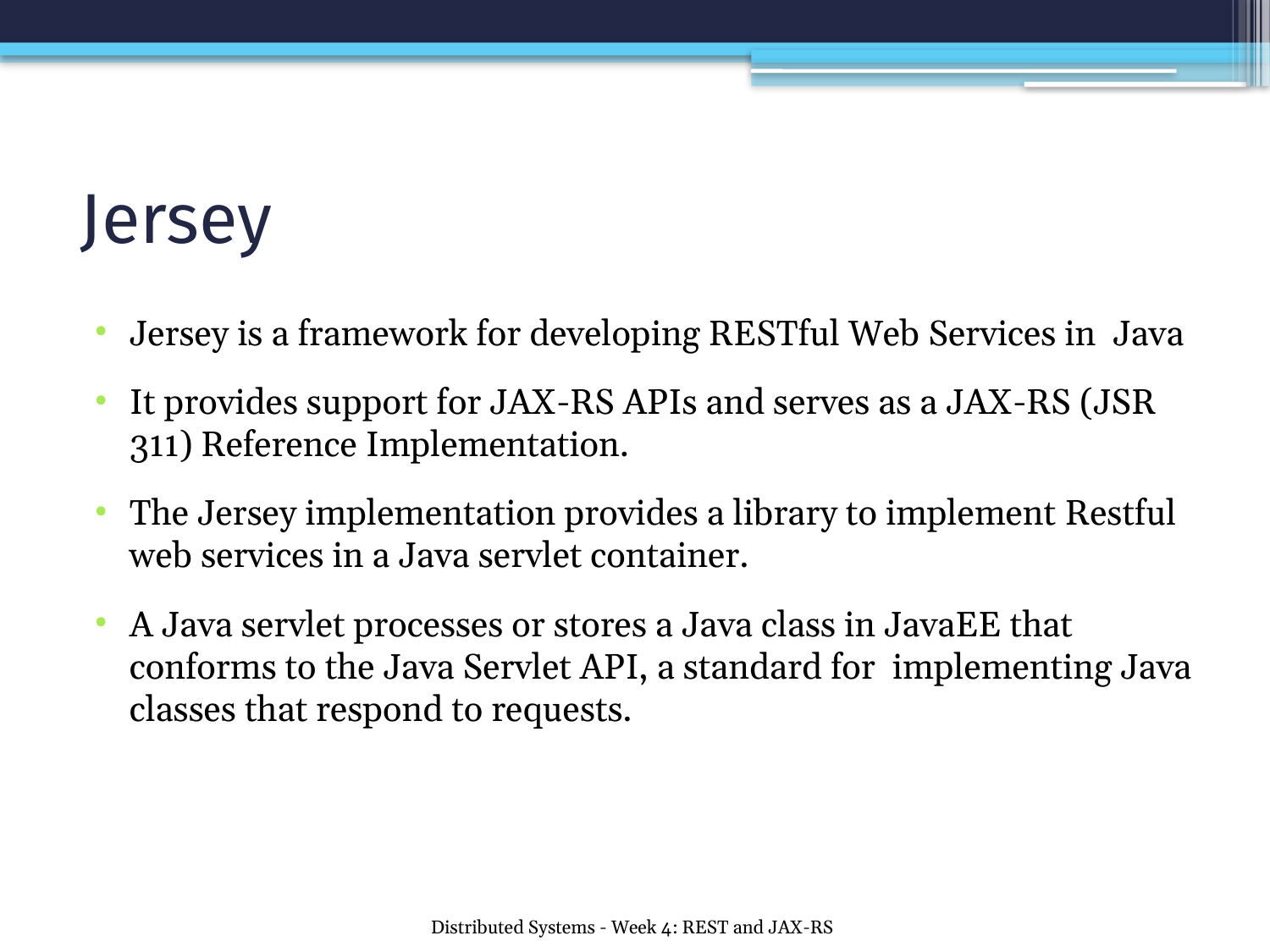

# Jersey
Jersey is a framework for developing RESTful Web Services in  Java
It provides support for JAX-RS APIs and serves as a JAX-RS (JSR 311) Reference Implementation.
The Jersey implementation provides a library to implement Restful web services in a Java servlet container.
A Java servlet processes or stores a Java class in JavaEE that  conforms to the Java Servlet API, a standard for  implementing Java classes that respond to requests.
Distributed Systems - Week 4: REST and JAX-RS